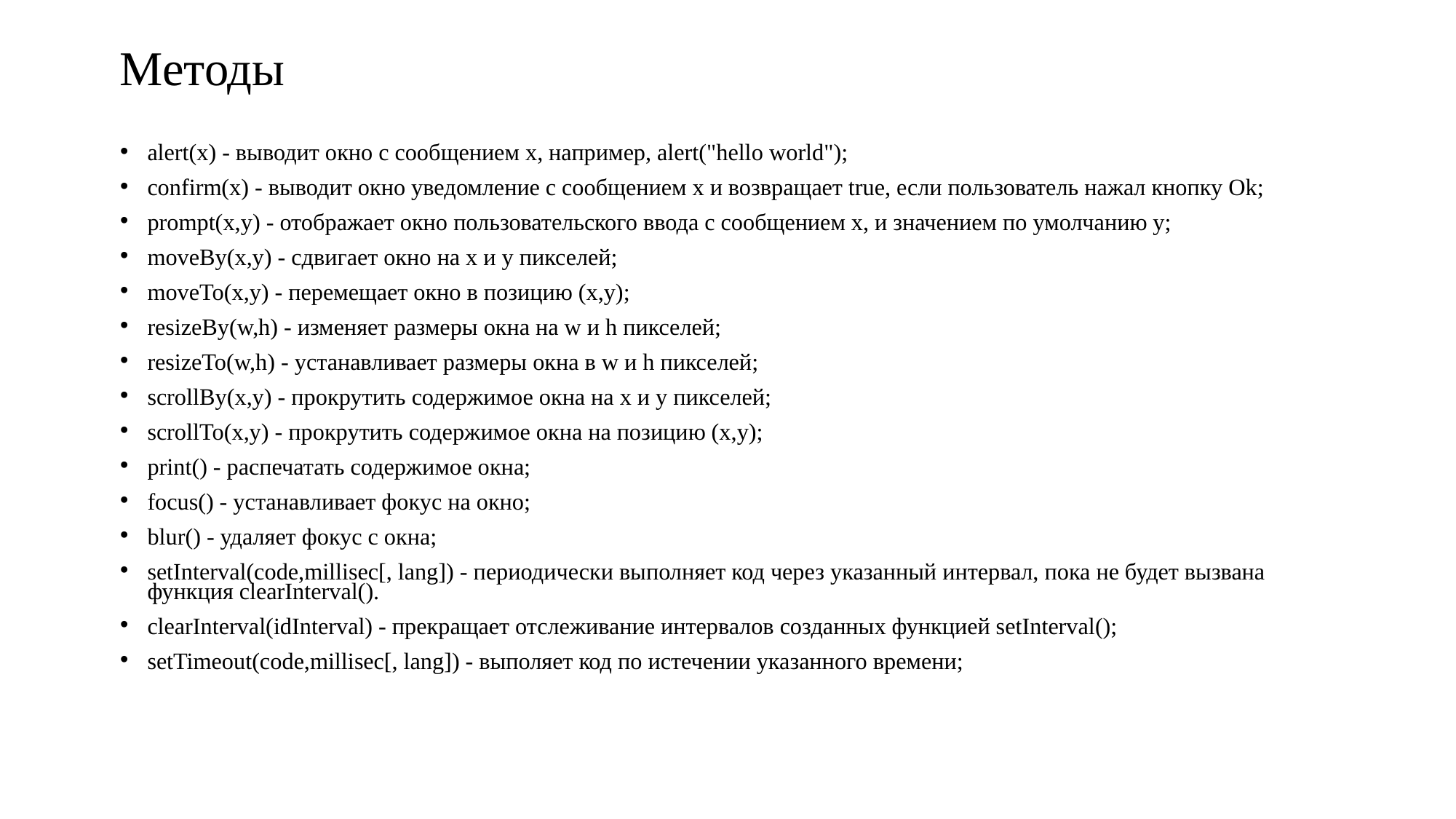

# Методы
alert(x) - выводит окно с сообщением x, например, alert("hello world");
confirm(x) - выводит окно уведомление с сообщением x и возвращает true, если пользователь нажал кнопку Ok;
prompt(x,y) - отображает окно пользовательского ввода с сообщением x, и значением по умолчанию y;
moveBy(x,y) - сдвигает окно на x и y пикселей;
moveTo(x,y) - перемещает окно в позицию (x,y);
resizeBy(w,h) - изменяет размеры окна на w и h пикселей;
resizeTo(w,h) - устанавливает размеры окна в w и h пикселей;
scrollBy(x,y) - прокрутить содержимое окна на x и y пикселей;
scrollTo(x,y) - прокрутить содержимое окна на позицию (x,y);
print() - распечатать содержимое окна;
focus() - устанавливает фокус на окно;
blur() - удаляет фокус с окна;
setInterval(code,millisec[, lang]) - периодически выполняет код через указанный интервал, пока не будет вызвана функция clearInterval().
clearInterval(idInterval) - прекращает отслеживание интервалов созданных функцией setInterval();
setTimeout(code,millisec[, lang]) - выполяет код по истечении указанного времени;